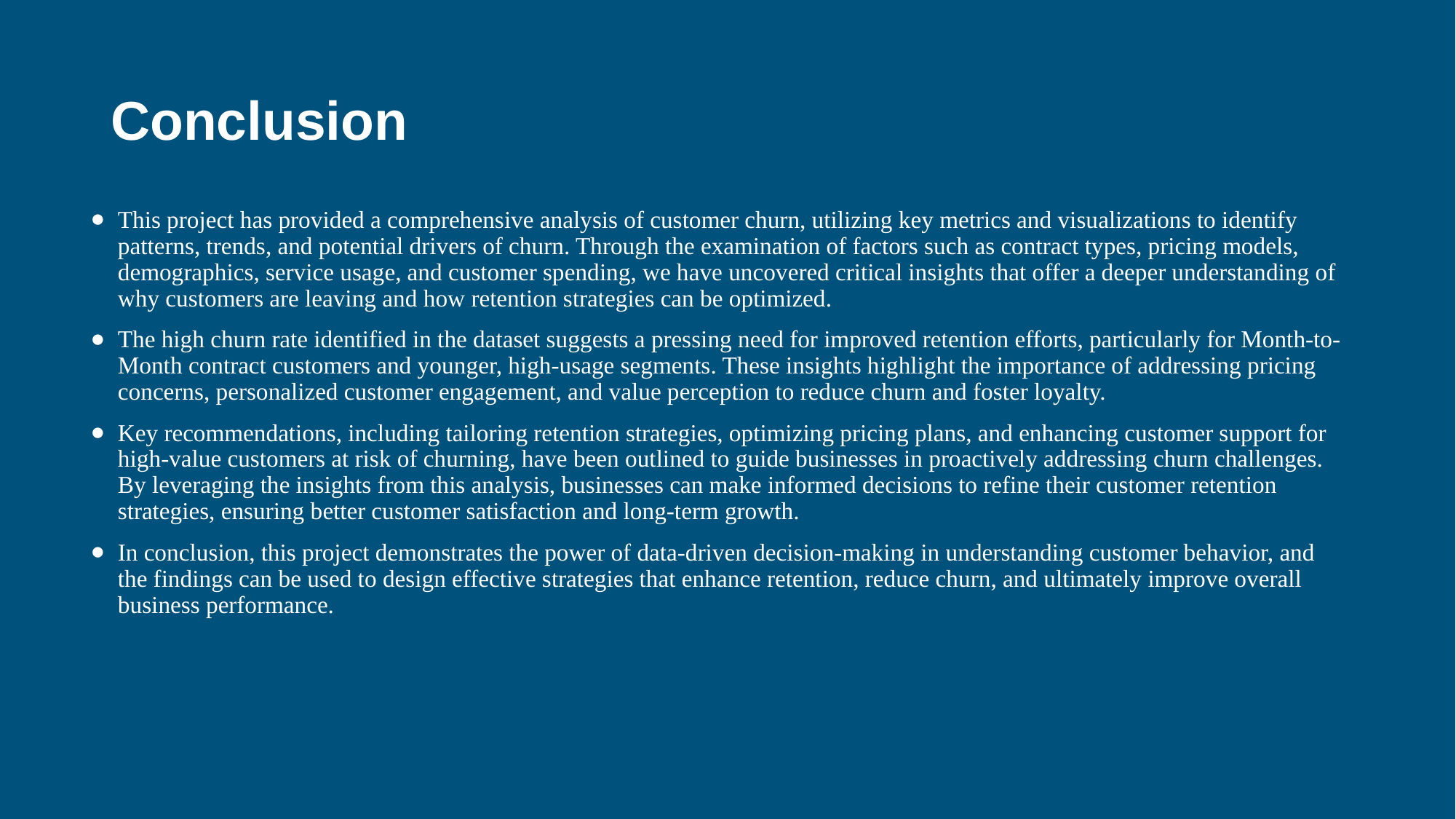

# Conclusion
This project has provided a comprehensive analysis of customer churn, utilizing key metrics and visualizations to identify patterns, trends, and potential drivers of churn. Through the examination of factors such as contract types, pricing models, demographics, service usage, and customer spending, we have uncovered critical insights that offer a deeper understanding of why customers are leaving and how retention strategies can be optimized.
The high churn rate identified in the dataset suggests a pressing need for improved retention efforts, particularly for Month-to-Month contract customers and younger, high-usage segments. These insights highlight the importance of addressing pricing concerns, personalized customer engagement, and value perception to reduce churn and foster loyalty.
Key recommendations, including tailoring retention strategies, optimizing pricing plans, and enhancing customer support for high-value customers at risk of churning, have been outlined to guide businesses in proactively addressing churn challenges. By leveraging the insights from this analysis, businesses can make informed decisions to refine their customer retention strategies, ensuring better customer satisfaction and long-term growth.
In conclusion, this project demonstrates the power of data-driven decision-making in understanding customer behavior, and the findings can be used to design effective strategies that enhance retention, reduce churn, and ultimately improve overall business performance.